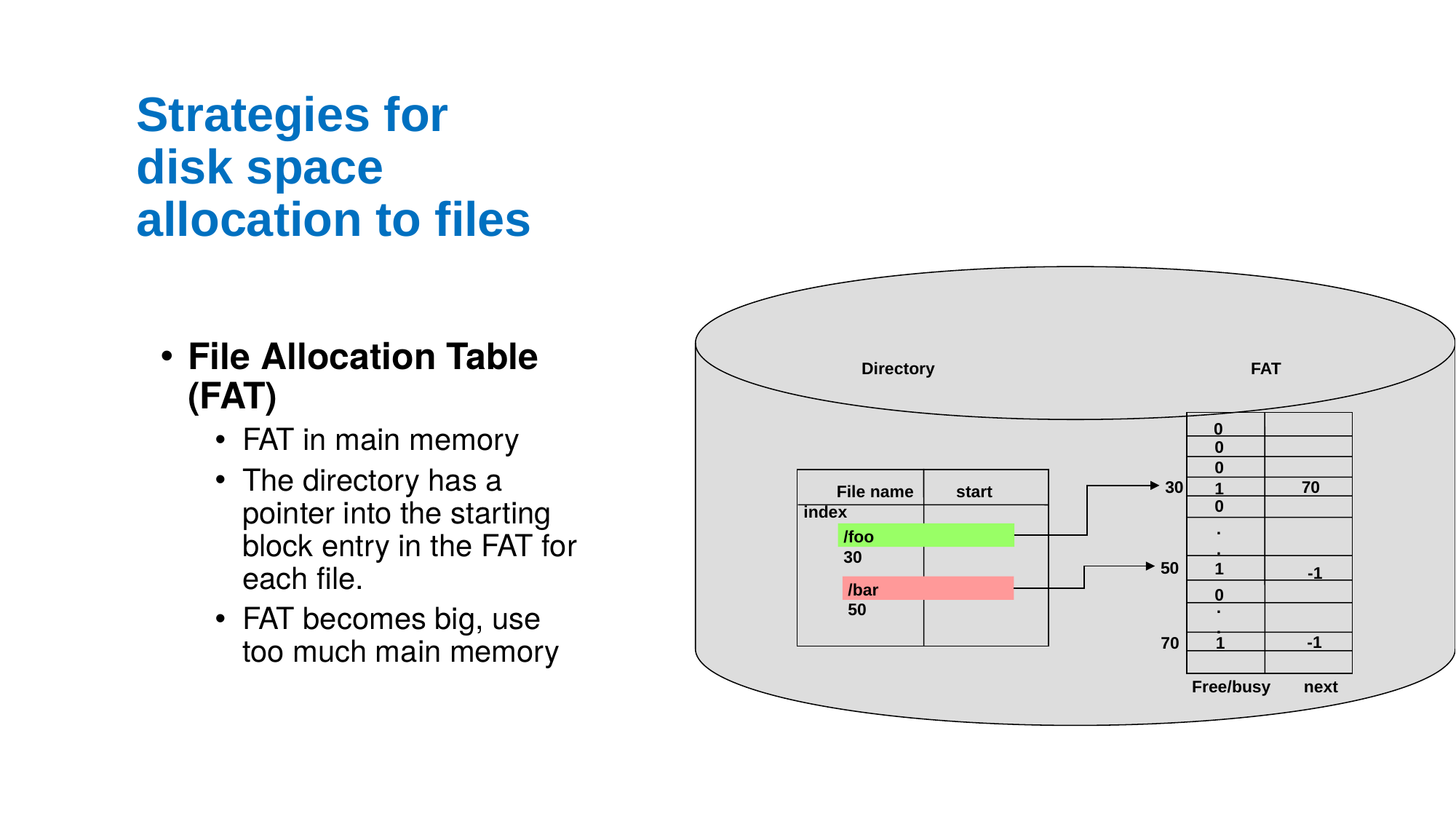

Strategies for disk space allocation to files
File Allocation Table (FAT)
FAT in main memory
The directory has a pointer into the starting block entry in the FAT for each file.
FAT becomes big, use too much main memory

Directory
FAT

0
0

0

30
70
1

       File name         start index

0

.
.

/foo                            30
50
1

 -1

/bar                           50

0
.
.

-1
70
1

    Free/busy       next